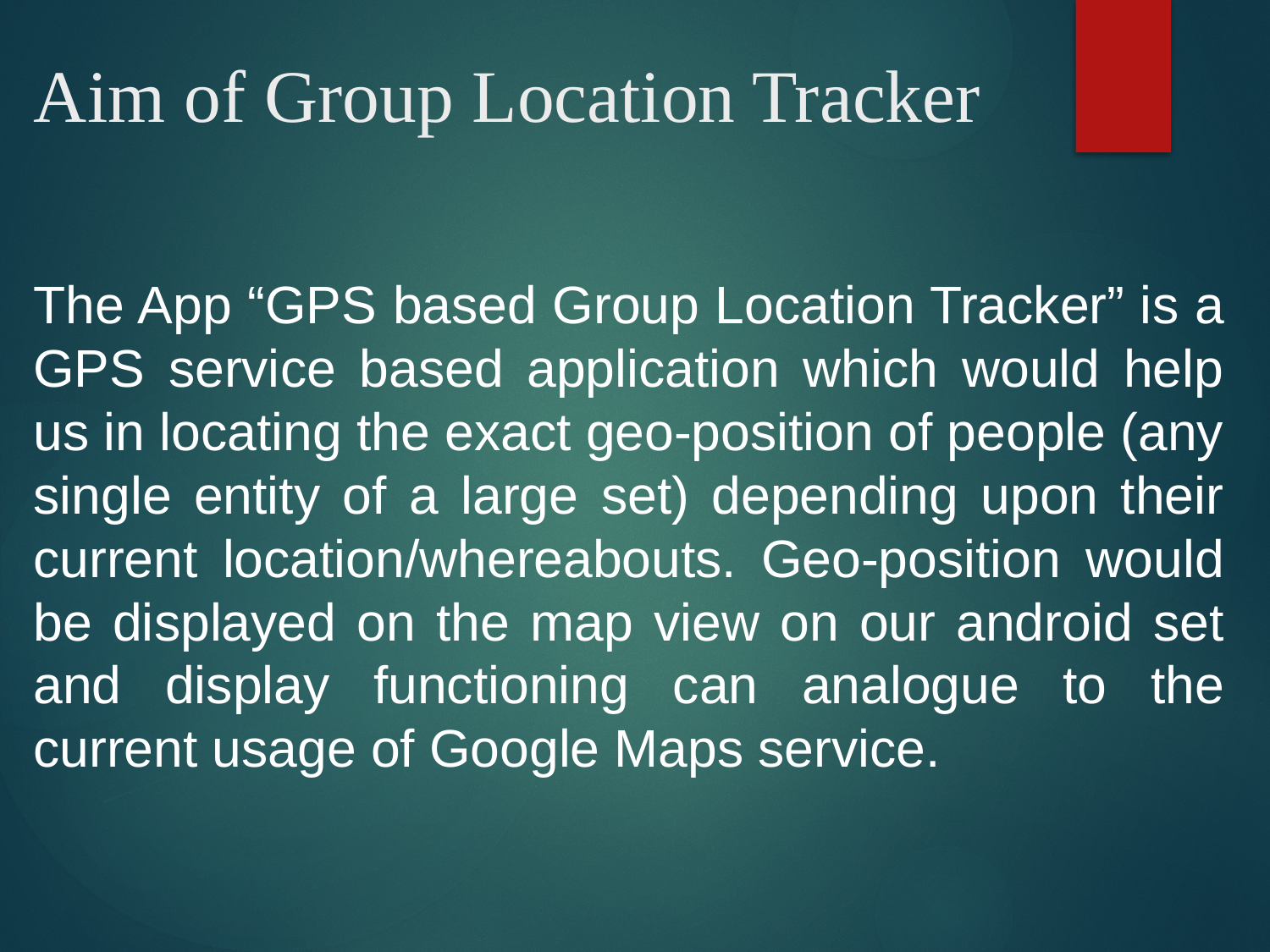

# Aim of Group Location Tracker

The App “GPS based Group Location Tracker” is a GPS service based application which would help us in locating the exact geo-position of people (any single entity of a large set) depending upon their current location/whereabouts. Geo-position would be displayed on the map view on our android set and display functioning can analogue to the current usage of Google Maps service.